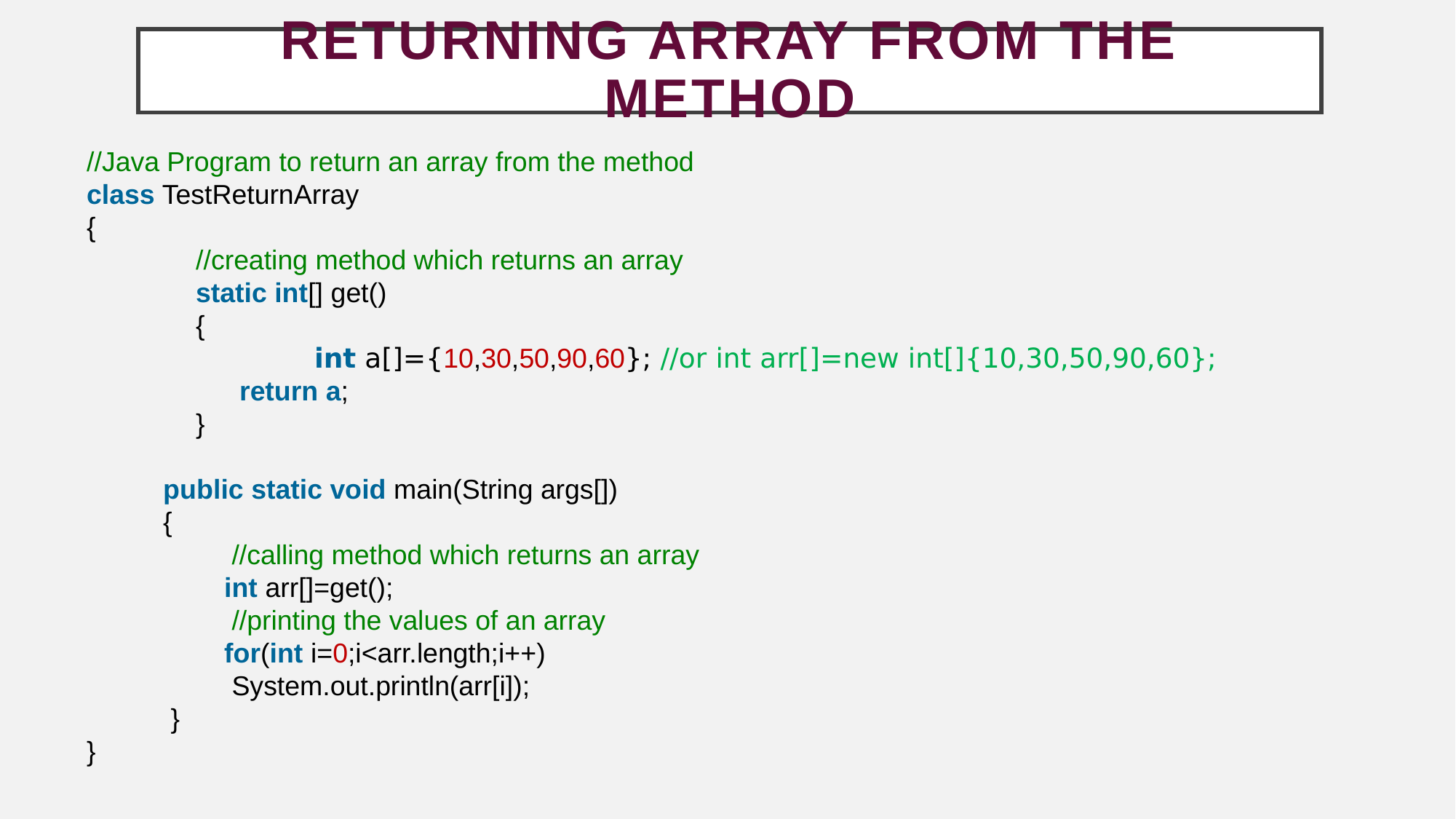

# Returning Array from the Method
//Java Program to return an array from the method
class TestReturnArray
{
	//creating method which returns an array
	static int[] get()
	{
		 int a[]={10,30,50,90,60}; //or int arr[]=new int[]{10,30,50,90,60};
                    return a;
	}

          public static void main(String args[])
          {
                   //calling method which returns an array
                  int arr[]=get();
                   //printing the values of an array
                  for(int i=0;i<arr.length;i++)
                   System.out.println(arr[i]);
           }
}